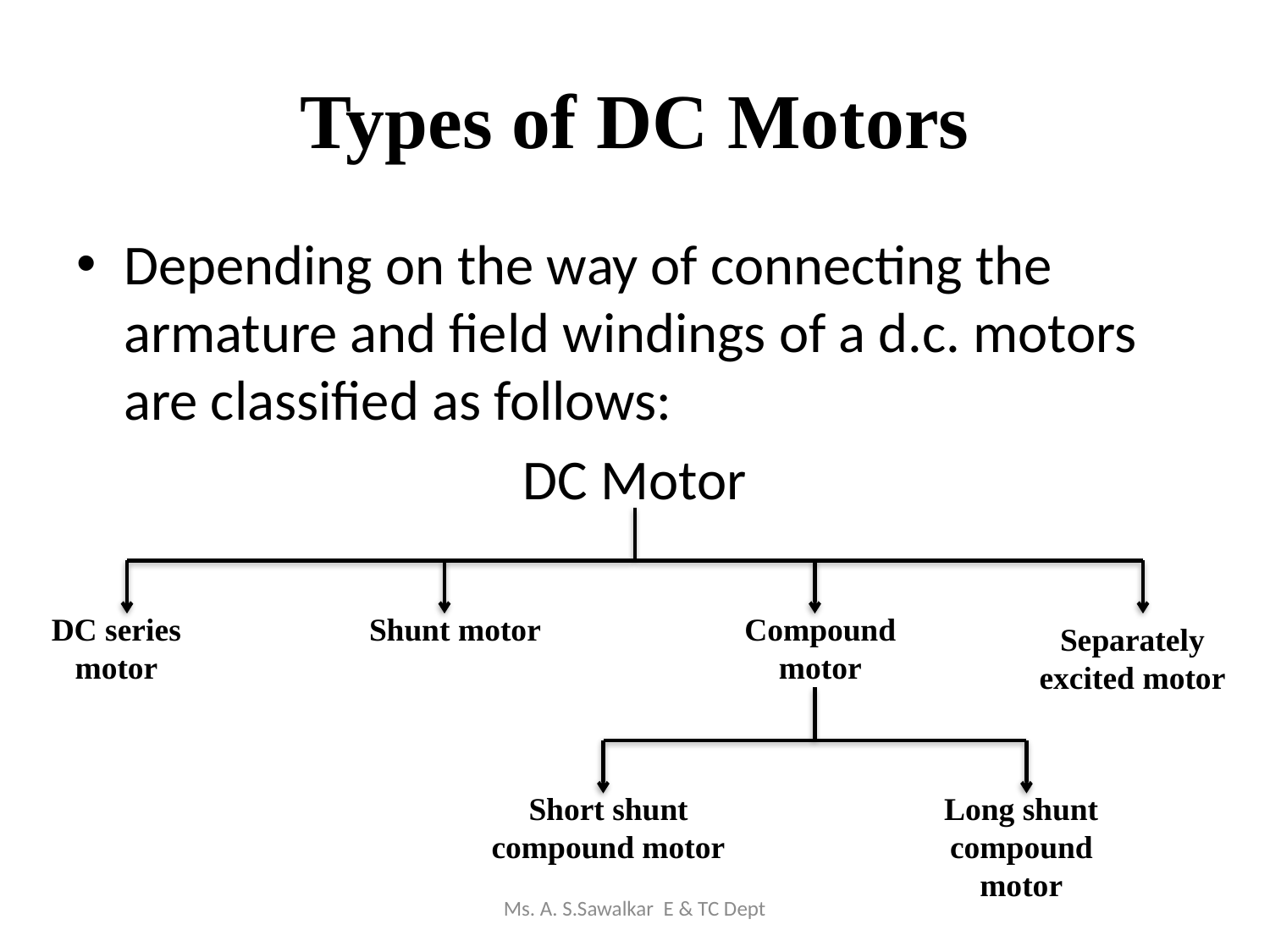

# Types of DC Motors
Depending on the way of connecting the armature and field windings of a d.c. motors are classified as follows:
DC Motor
DC series motor
Shunt motor
Compound motor
Separately excited motor
Short shunt compound motor
Long shunt compound motor
Ms. A. S.Sawalkar  E & TC Dept